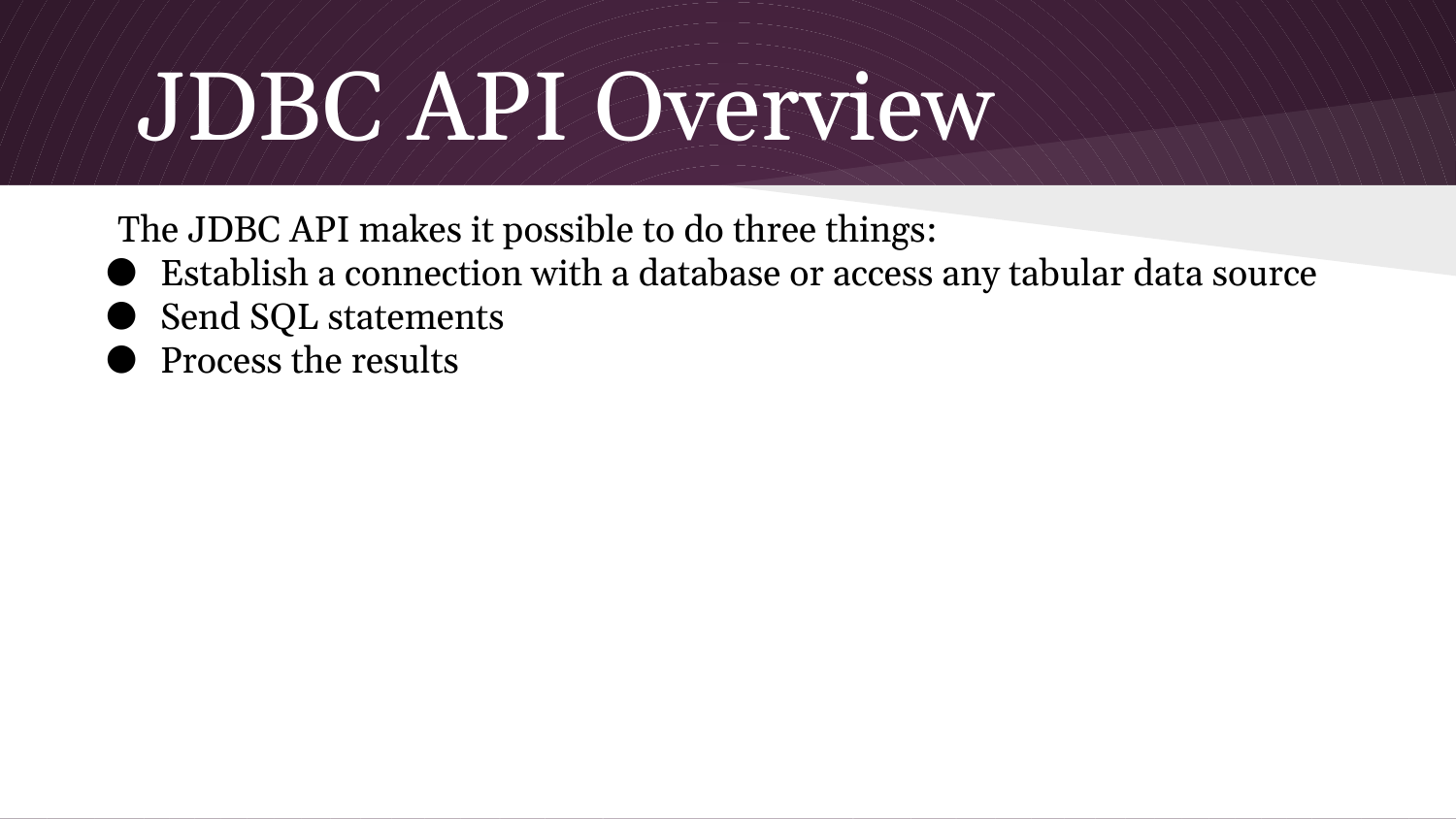

# JDBC API Overview
The JDBC API makes it possible to do three things:
Establish a connection with a database or access any tabular data source
Send SQL statements
Process the results